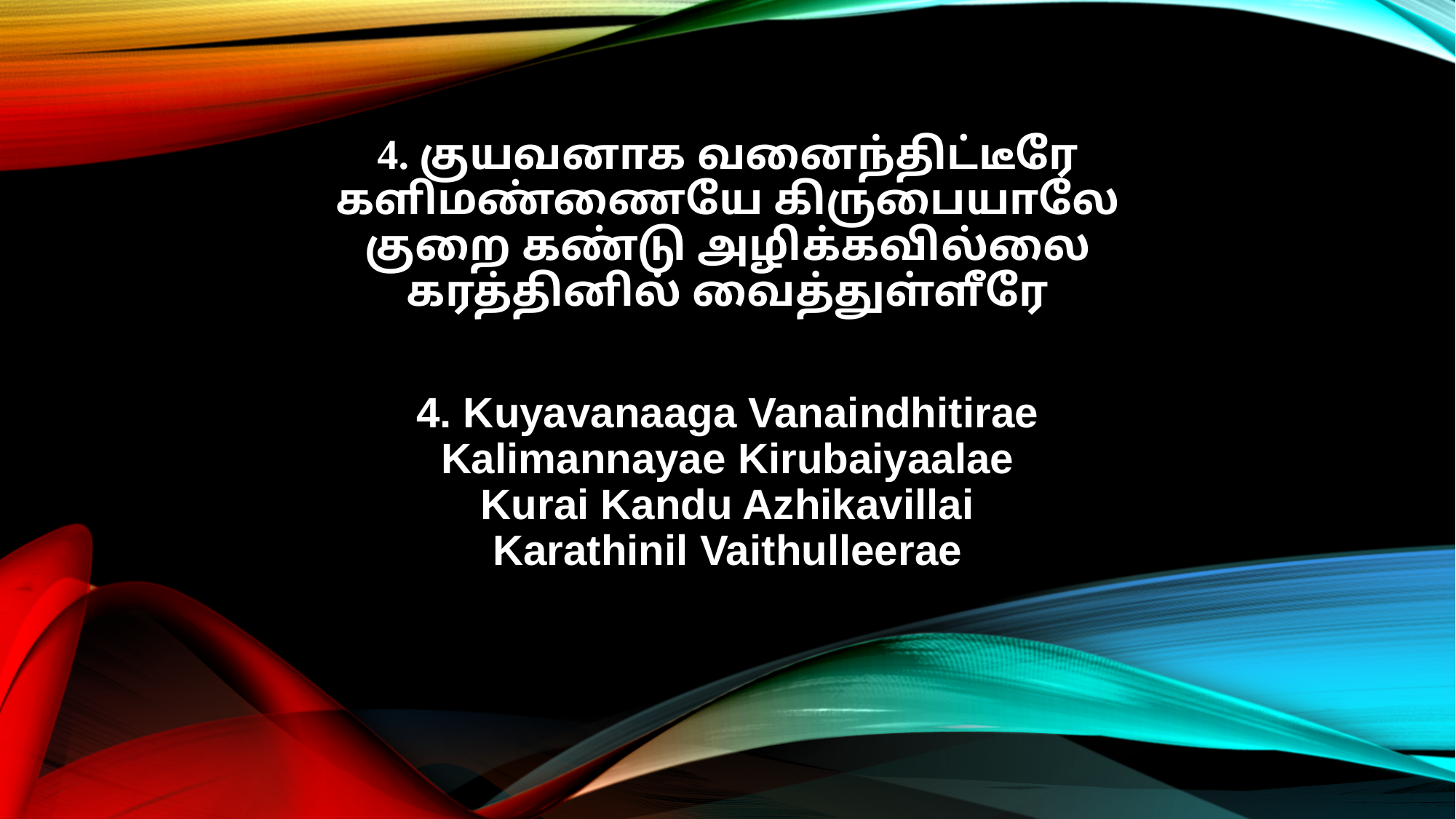

4. குயவனாக வனைந்திட்டீரே
களிமண்ணையே கிருபையாலே
குறை கண்டு அழிக்கவில்லை
கரத்தினில் வைத்துள்ளீரே

4. Kuyavanaaga Vanaindhitirae
Kalimannayae Kirubaiyaalae
Kurai Kandu Azhikavillai
Karathinil Vaithulleerae